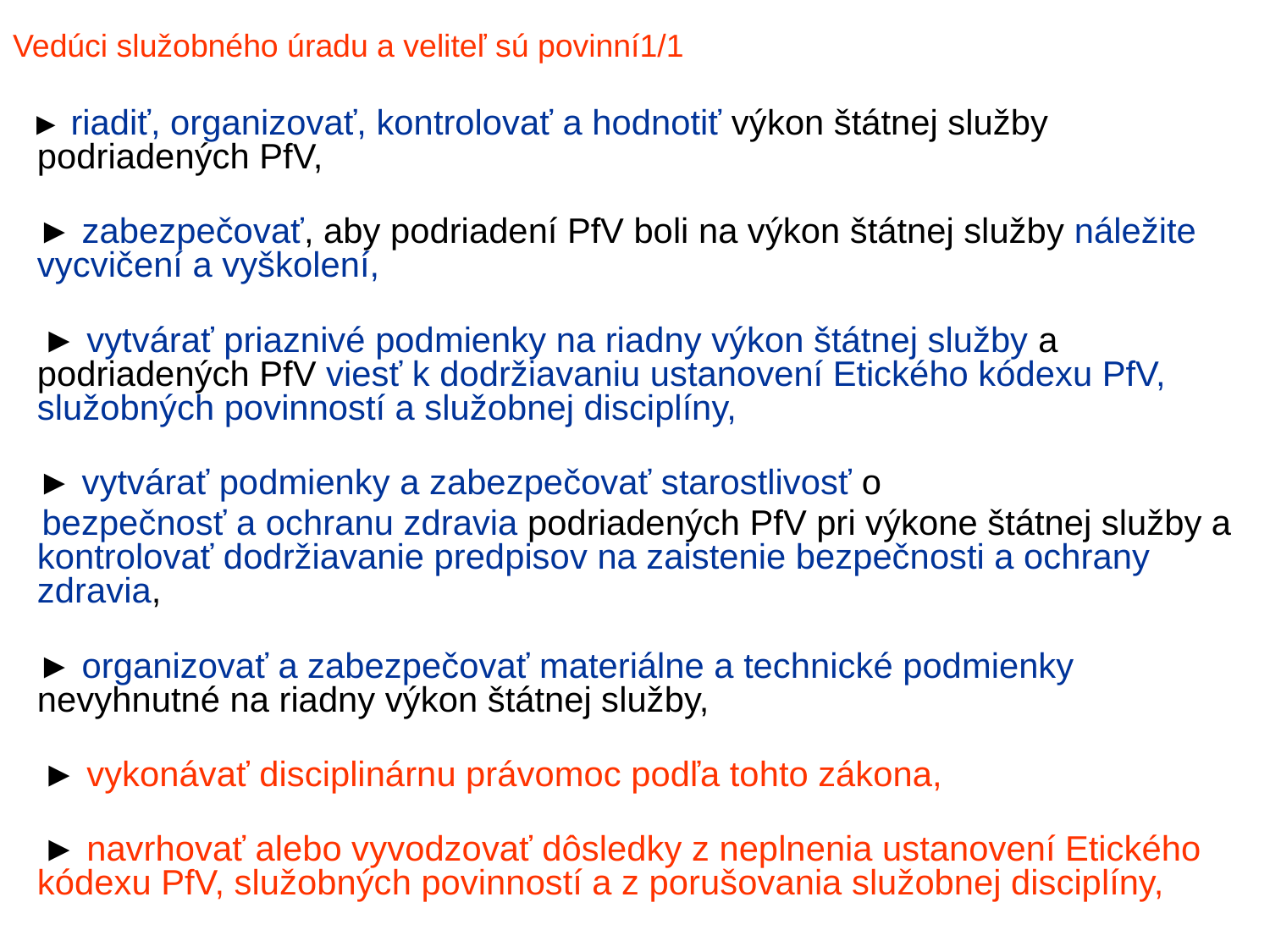

#
Vedúci služobného úradu a veliteľ sú povinní1/1
  ► riadiť, organizovať, kontrolovať a hodnotiť výkon štátnej služby podriadených PfV,
► zabezpečovať, aby podriadení PfV boli na výkon štátnej služby náležite vycvičení a vyškolení,
   ► vytvárať priaznivé podmienky na riadny výkon štátnej služby a podriadených PfV viesť k dodržiavaniu ustanovení Etického kódexu PfV, služobných povinností a služobnej disciplíny,
► vytvárať podmienky a zabezpečovať starostlivosť o
   bezpečnosť a ochranu zdravia podriadených PfV pri výkone štátnej služby a kontrolovať dodržiavanie predpisov na zaistenie bezpečnosti a ochrany zdravia,
► organizovať a zabezpečovať materiálne a technické podmienky nevyhnutné na riadny výkon štátnej služby,
   ► vykonávať disciplinárnu právomoc podľa tohto zákona,
   ► navrhovať alebo vyvodzovať dôsledky z neplnenia ustanovení Etického kódexu PfV, služobných povinností a z porušovania služobnej disciplíny,